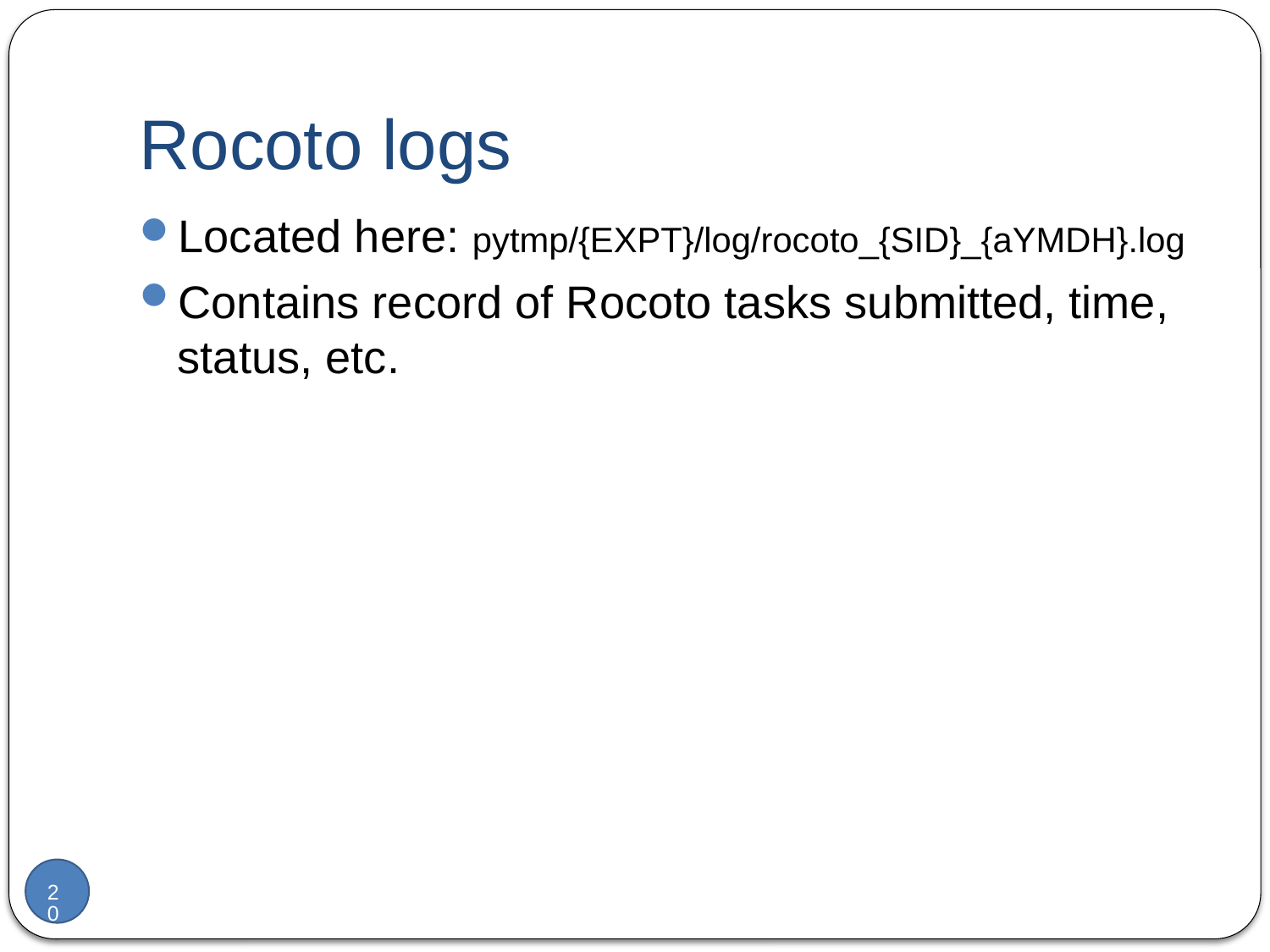

# Rocoto logs
Located here: pytmp/{EXPT}/log/rocoto_{SID}_{aYMDH}.log
Contains record of Rocoto tasks submitted, time, status, etc.